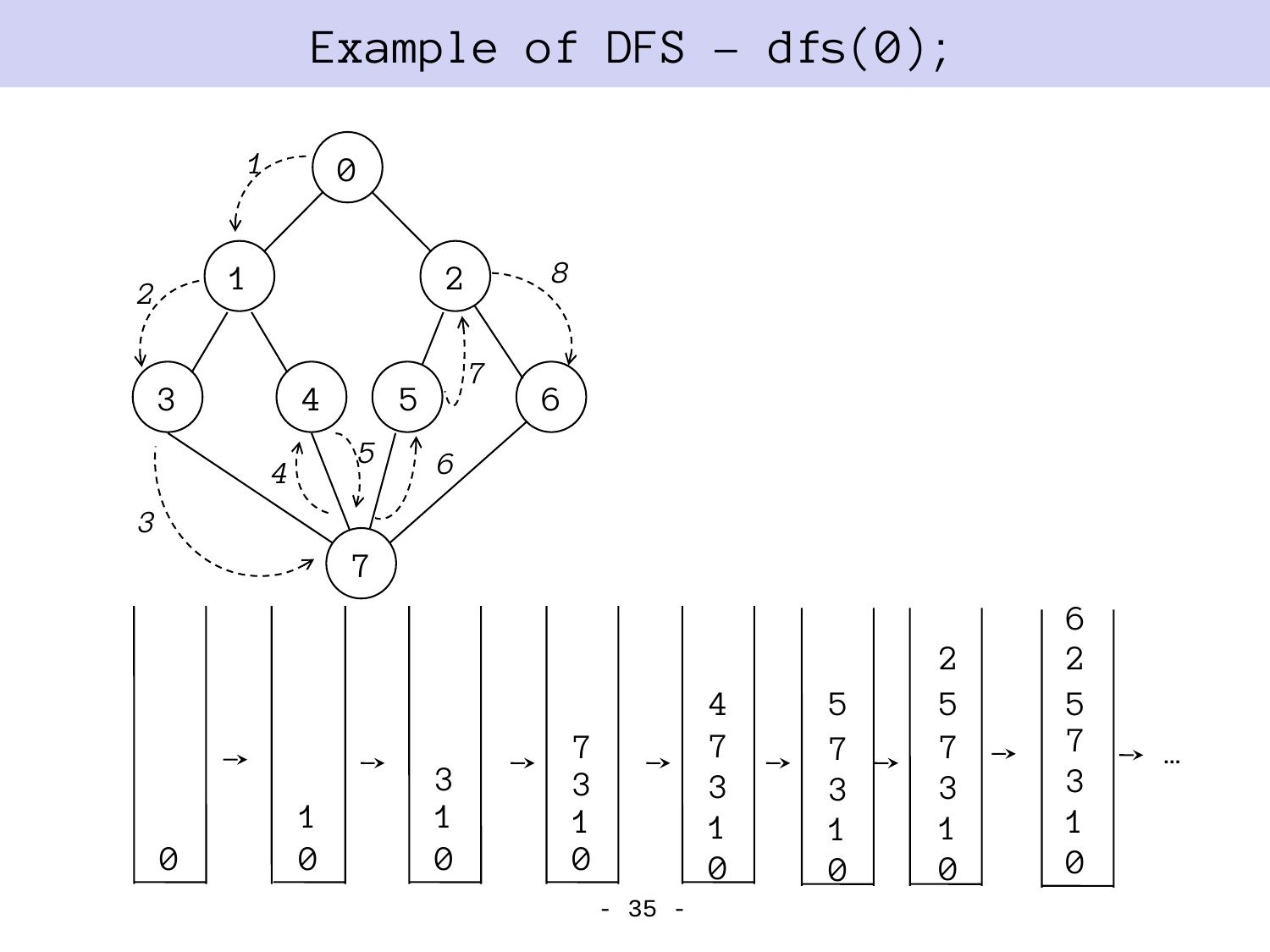

# Example of DFS – dfs(0);

1
0

8
1
2
2

7

3
4
5
6

5

6
4

3

7
6

2
2
4
5
5
5
7
7
7
7
7
…
3
3

3

3
3
3

1
1
1
1
1
1
1
0
0
0
0
0
0
0
0

- 35 -